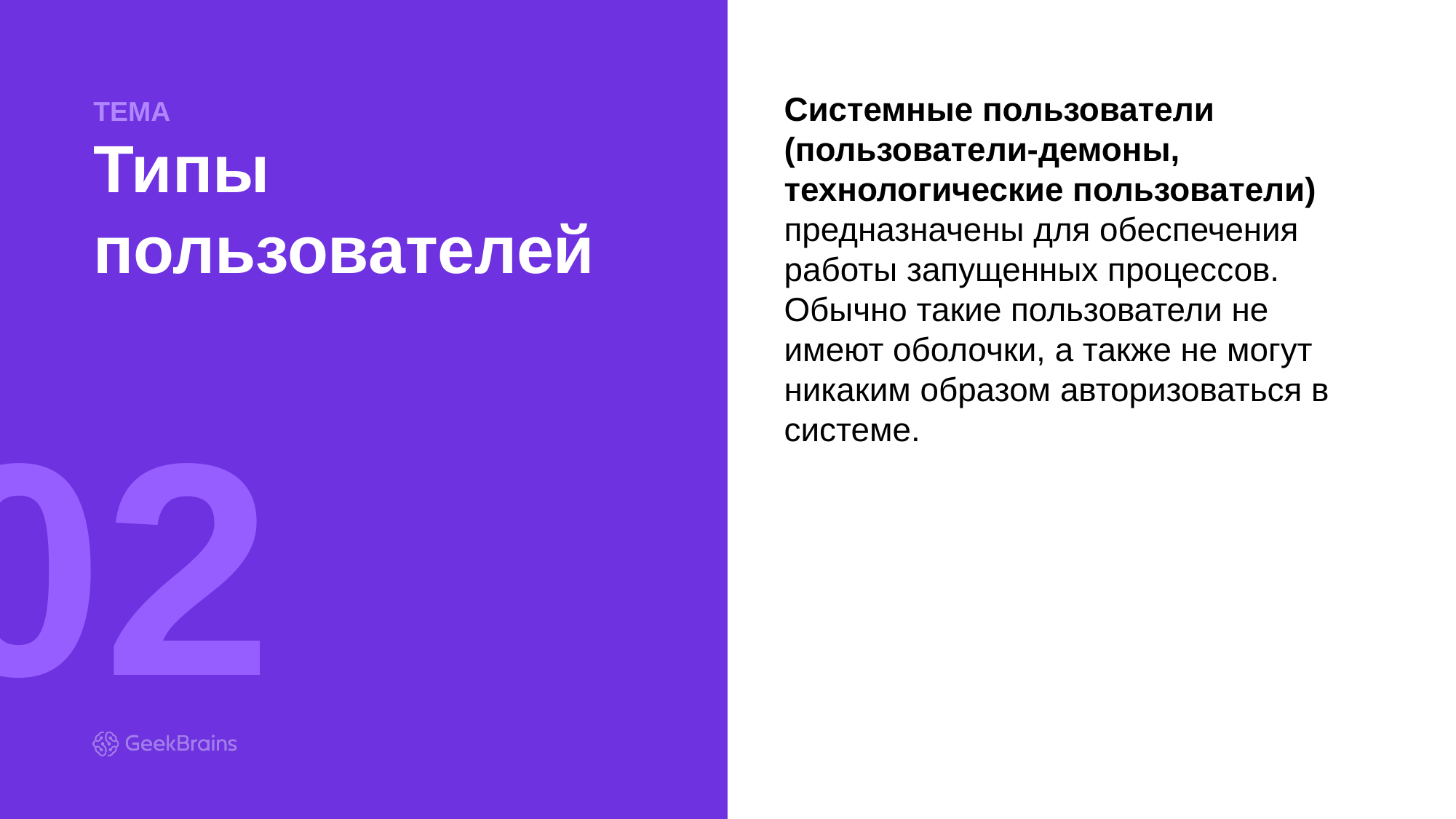

ТЕМА
Системные пользователи (пользователи-демоны, технологические пользователи) предназначены для обеспечения работы запущенных процессов. Обычно такие пользователи не имеют оболочки, а также не могут никаким образом авторизоваться в системе.

# Типы пользователей